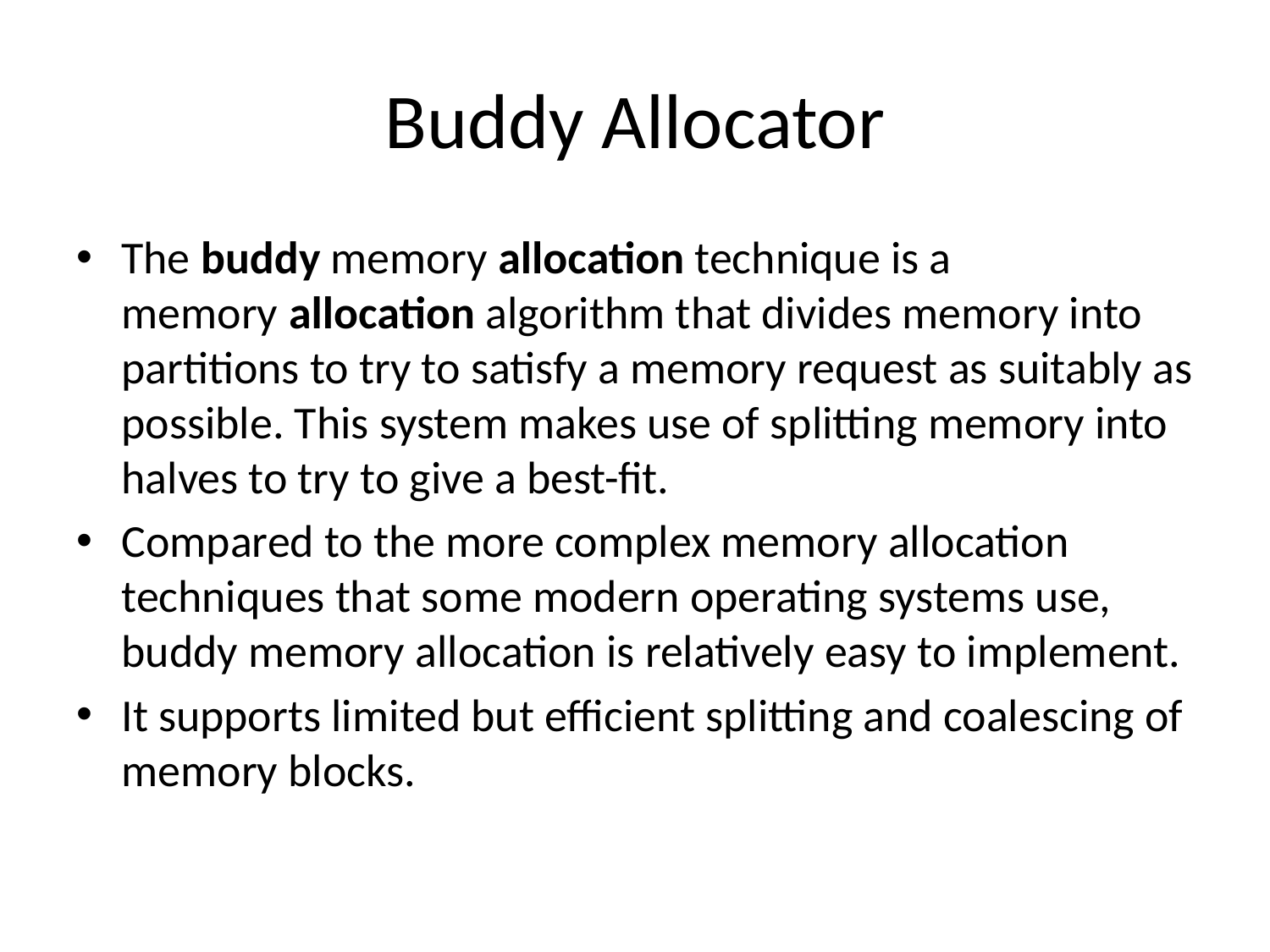

# Buddy Allocator
The buddy memory allocation technique is a memory allocation algorithm that divides memory into partitions to try to satisfy a memory request as suitably as possible. This system makes use of splitting memory into halves to try to give a best-fit.
Compared to the more complex memory allocation techniques that some modern operating systems use, buddy memory allocation is relatively easy to implement.
It supports limited but efficient splitting and coalescing of memory blocks.